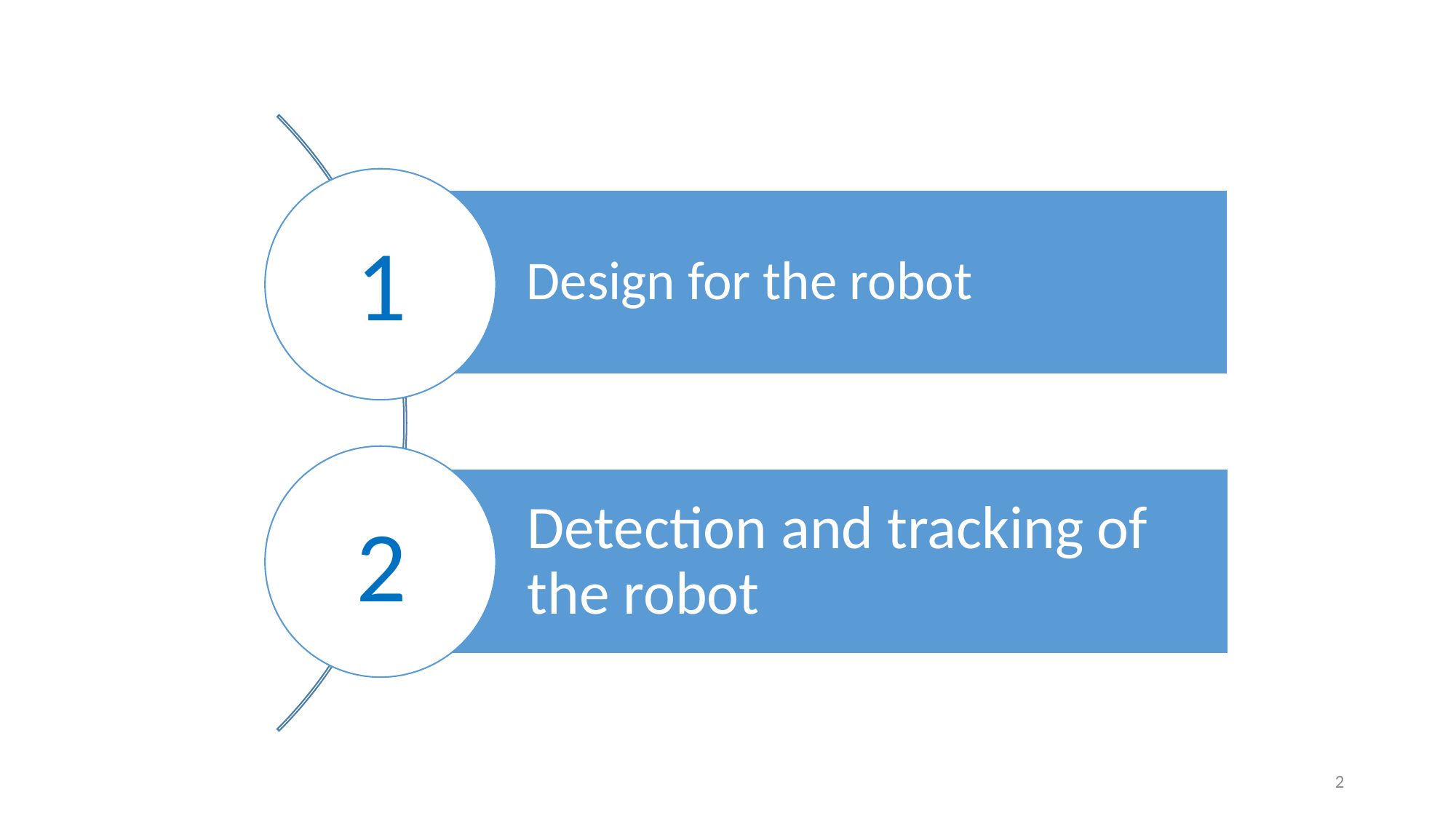

Design for the robot
Detection and tracking of the robot
1
2
2